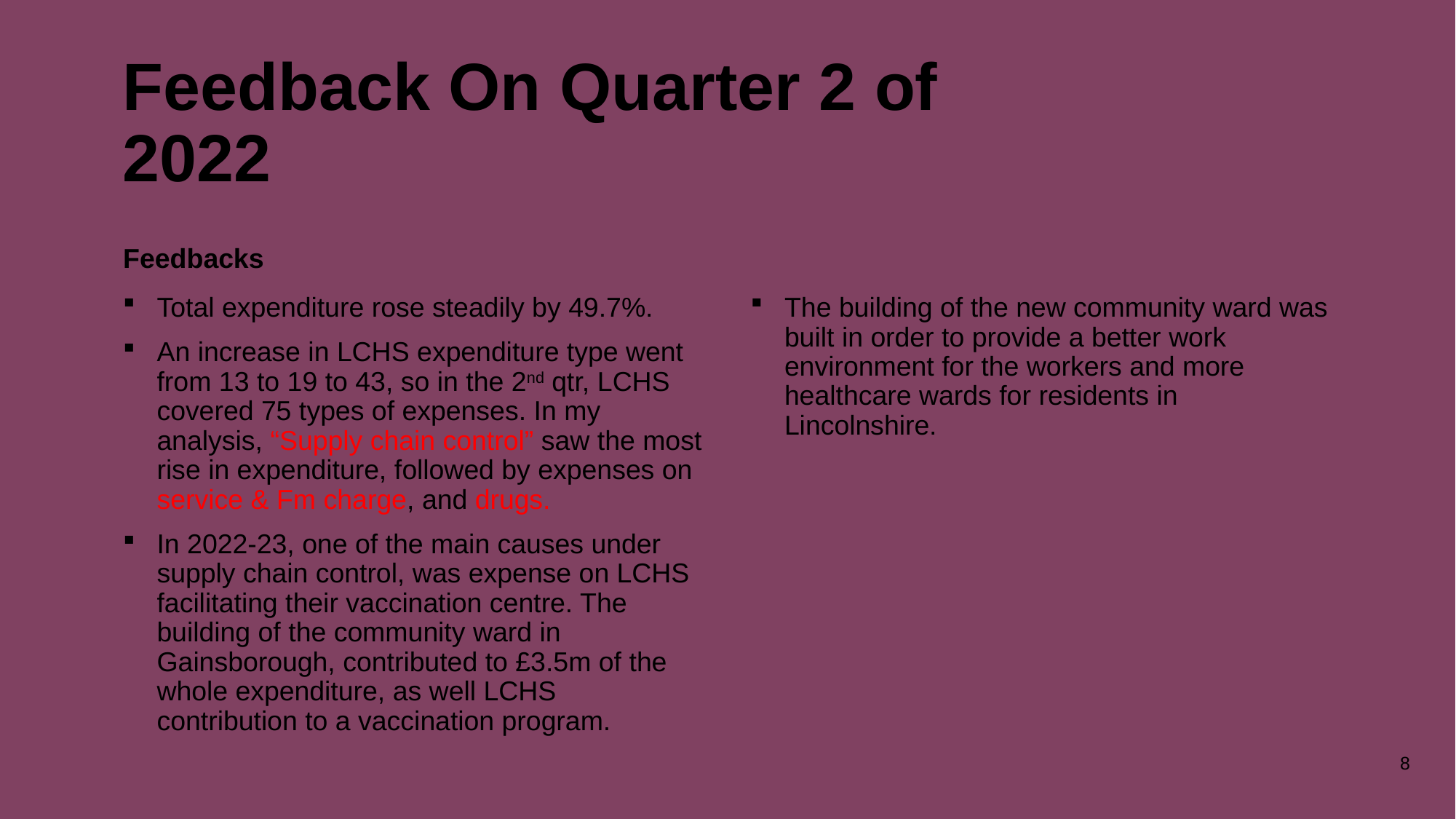

# Feedback On Quarter 2 of 2022
Feedbacks
Total expenditure rose steadily by 49.7%.
An increase in LCHS expenditure type went from 13 to 19 to 43, so in the 2nd qtr, LCHS covered 75 types of expenses. In my analysis, “Supply chain control” saw the most rise in expenditure, followed by expenses on service & Fm charge, and drugs.
In 2022-23, one of the main causes under supply chain control, was expense on LCHS facilitating their vaccination centre. The building of the community ward in Gainsborough, contributed to £3.5m of the whole expenditure, as well LCHS contribution to a vaccination program.

The building of the new community ward was built in order to provide a better work environment for the workers and more healthcare wards for residents in Lincolnshire.
8